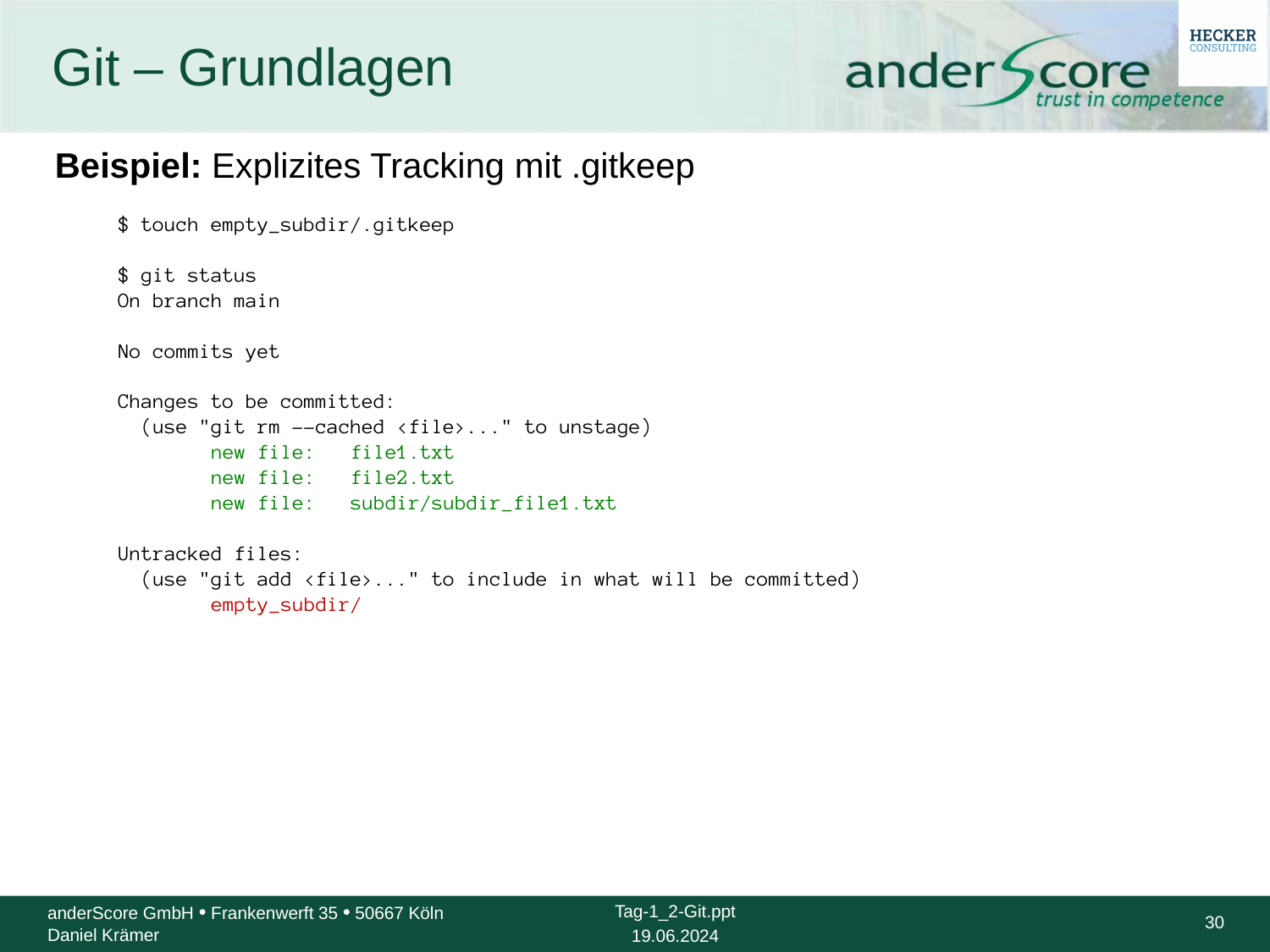

# Git – Grundlagen
Beispiel: Explizites Tracking mit .gitkeep

$ touch empty_subdir/.gitkeep

$ git status
On branch main

No commits yet

Changes to be committed:
  (use "git rm --cached <file>..." to unstage)
        new file:   file1.txt
        new file:   file2.txt
        new file:   subdir/subdir_file1.txt

Untracked files:
  (use "git add <file>..." to include in what will be committed)
        empty_subdir/